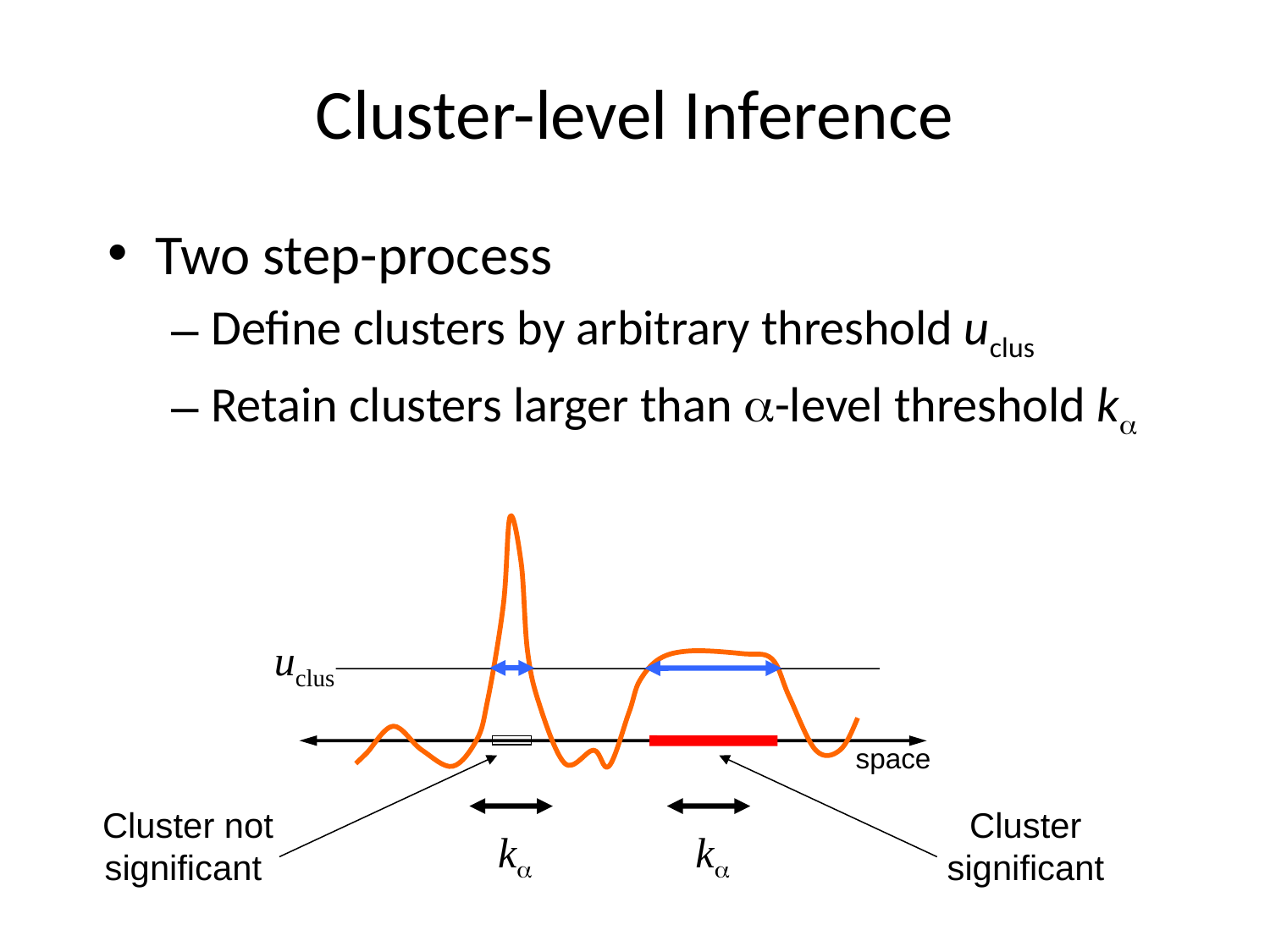

# Cluster-level Inference
Two step-process
Define clusters by arbitrary threshold uclus
Retain clusters larger than α-level threshold kα

uclus

space

Cluster not significant
Cluster significant

kα
kα